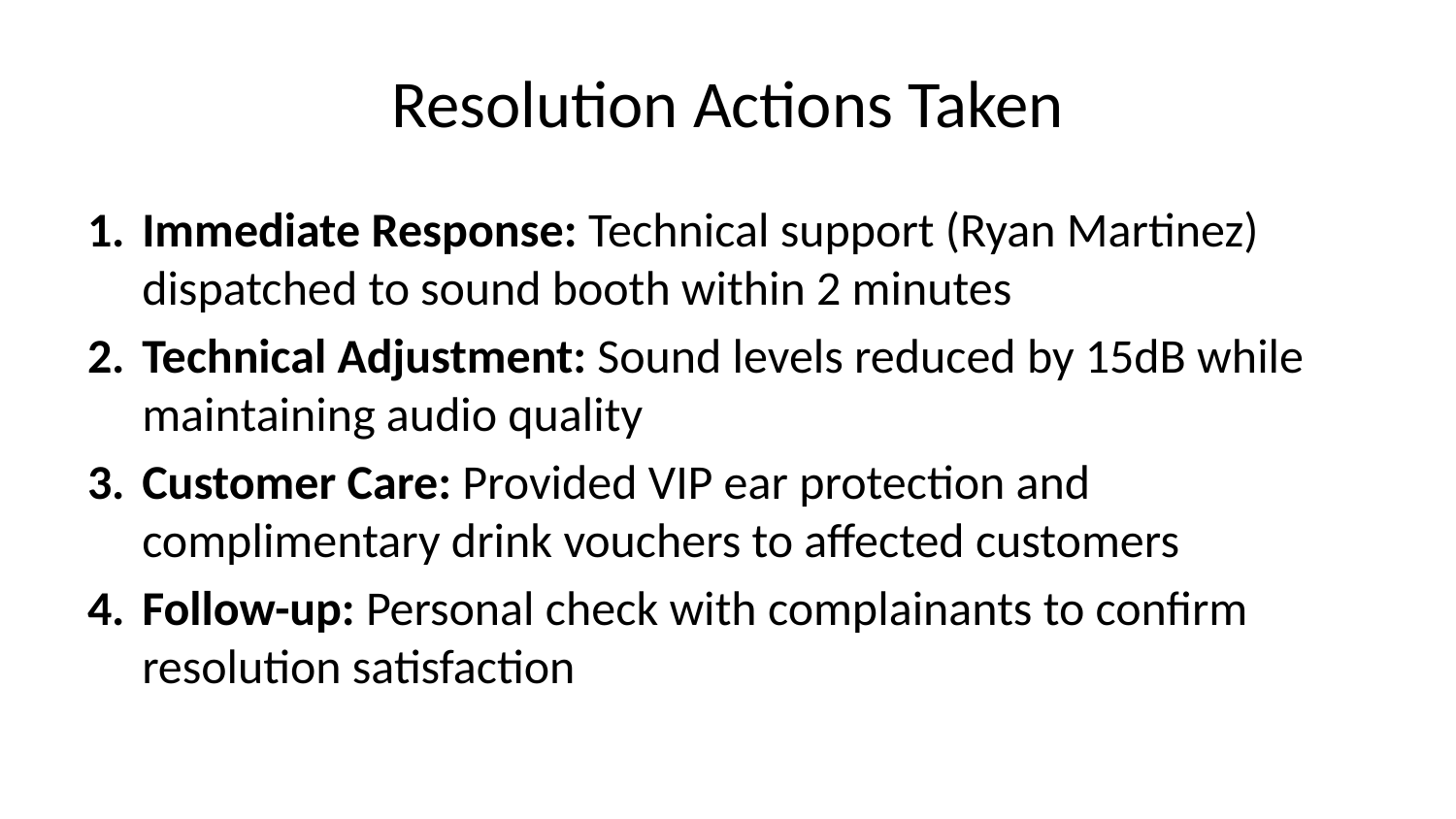

# Resolution Actions Taken
Immediate Response: Technical support (Ryan Martinez) dispatched to sound booth within 2 minutes
Technical Adjustment: Sound levels reduced by 15dB while maintaining audio quality
Customer Care: Provided VIP ear protection and complimentary drink vouchers to affected customers
Follow-up: Personal check with complainants to confirm resolution satisfaction